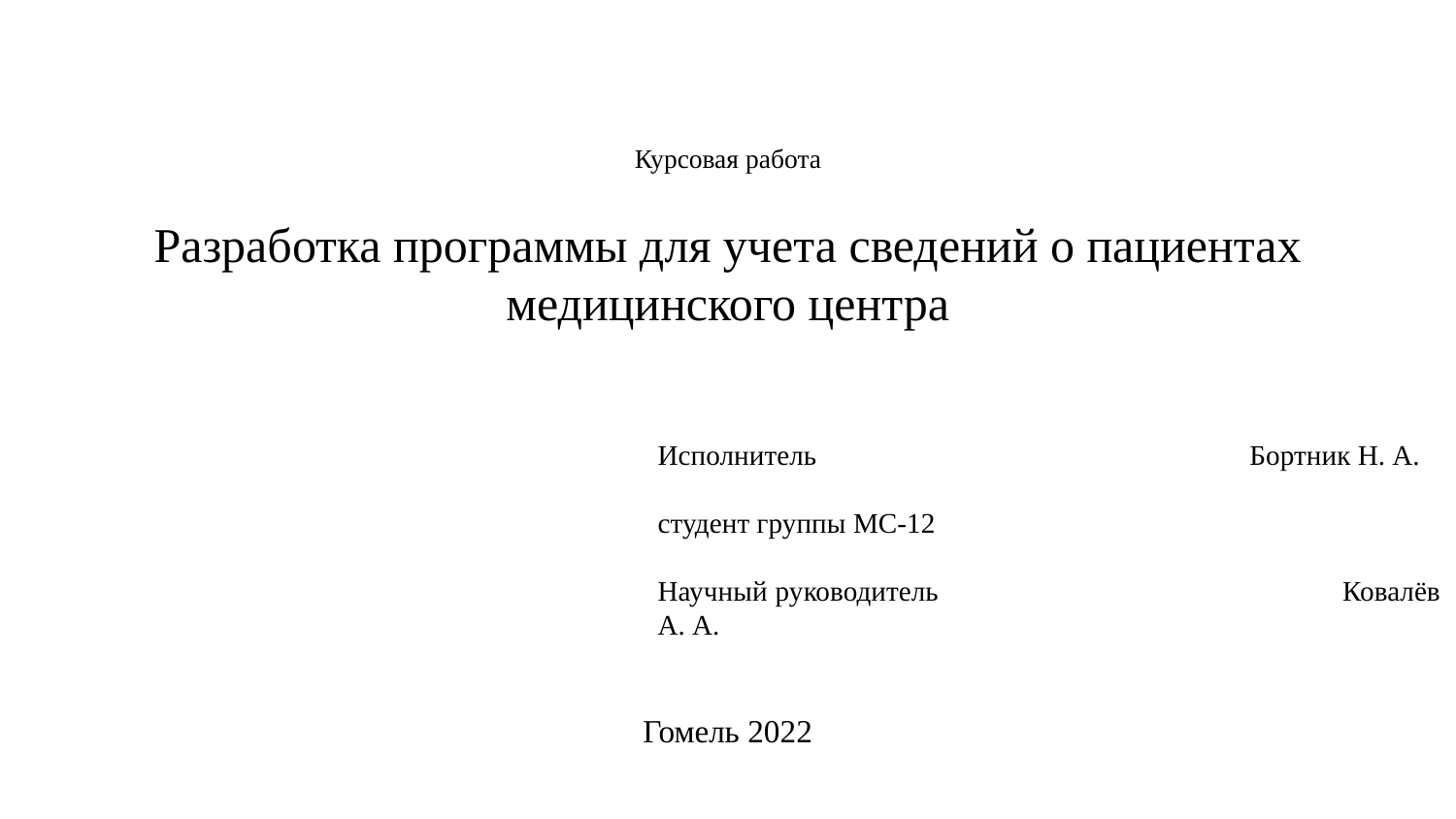

# Курсовая работа
Разработка программы для учета сведений о пациентах медицинского центра
Исполнитель                                                             Бортник Н. А.
студент группы МС-12

Научный руководитель		                                Ковалёв А. А.

Гомель 2022